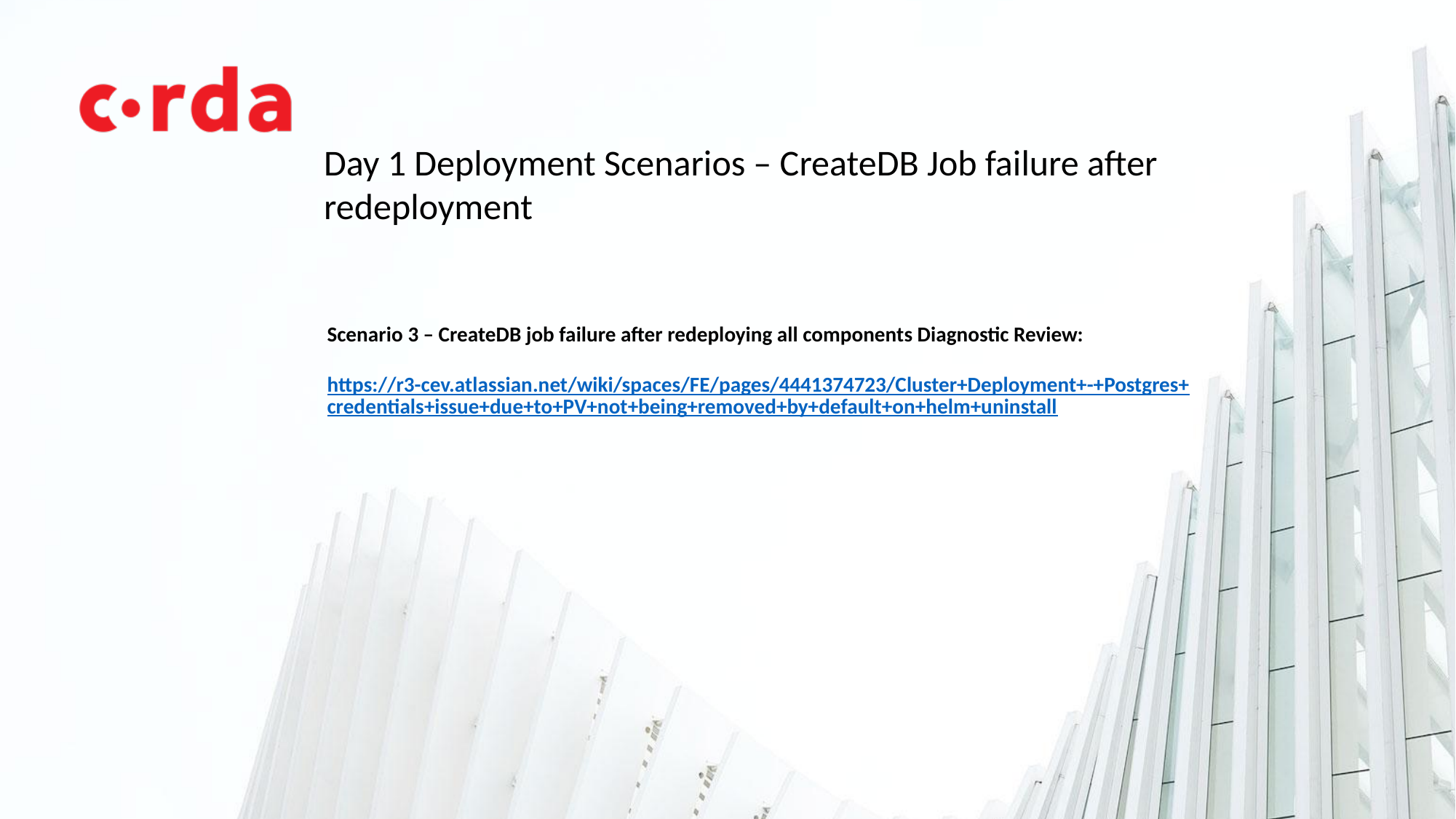

Day 1 Deployment Scenarios – CreateDB Job failure after redeployment

Scenario 3 – CreateDB job failure after redeploying all components Diagnostic Review:

https://r3-cev.atlassian.net/wiki/spaces/FE/pages/4441374723/Cluster+Deployment+-+Postgres+credentials+issue+due+to+PV+not+being+removed+by+default+on+helm+uninstall